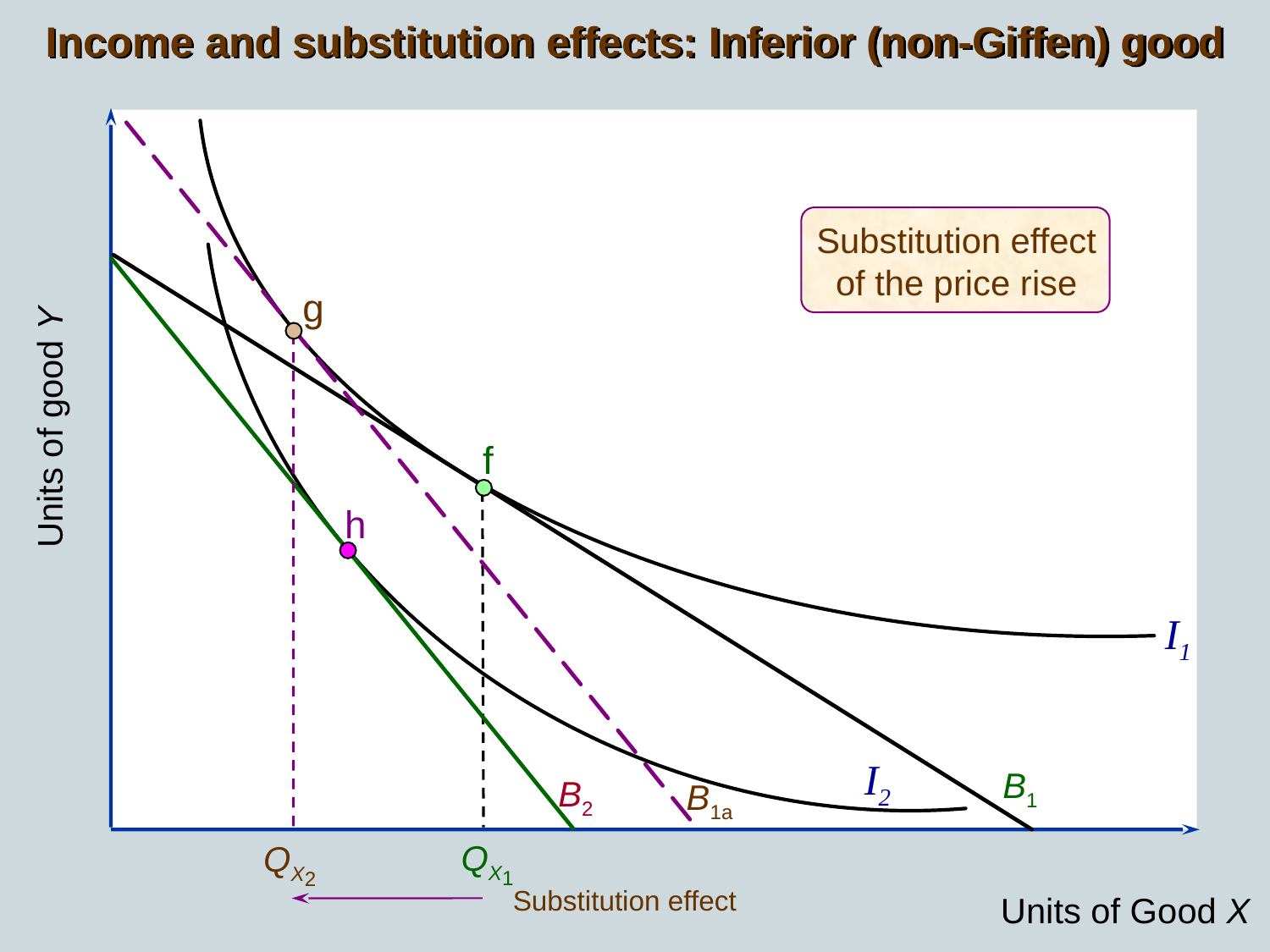

Income and substitution effects: Inferior (non-Giffen) good

B1a

Substitution effect
of the price rise

g

Units of good Y
f

h

I1
I2
B1
B2

QX1
QX2

Substitution effect

Units of Good X